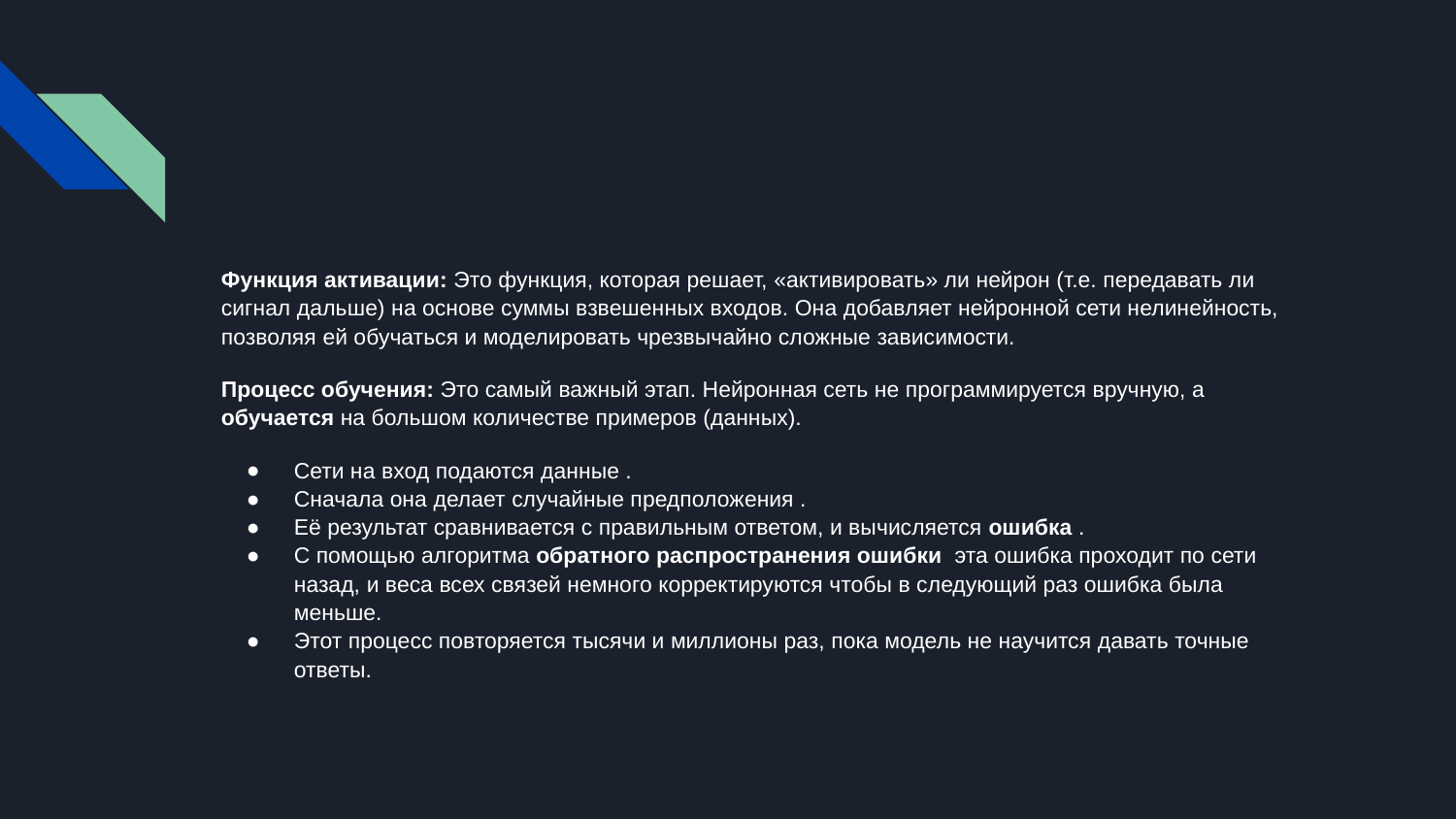

#
Функция активации: Это функция, которая решает, «активировать» ли нейрон (т.е. передавать ли сигнал дальше) на основе суммы взвешенных входов. Она добавляет нейронной сети нелинейность, позволяя ей обучаться и моделировать чрезвычайно сложные зависимости.
Процесс обучения: Это самый важный этап. Нейронная сеть не программируется вручную, а обучается на большом количестве примеров (данных).
Сети на вход подаются данные .
Сначала она делает случайные предположения .
Её результат сравнивается с правильным ответом, и вычисляется ошибка .
С помощью алгоритма обратного распространения ошибки  эта ошибка проходит по сети назад, и веса всех связей немного корректируются чтобы в следующий раз ошибка была меньше.
Этот процесс повторяется тысячи и миллионы раз, пока модель не научится давать точные ответы.